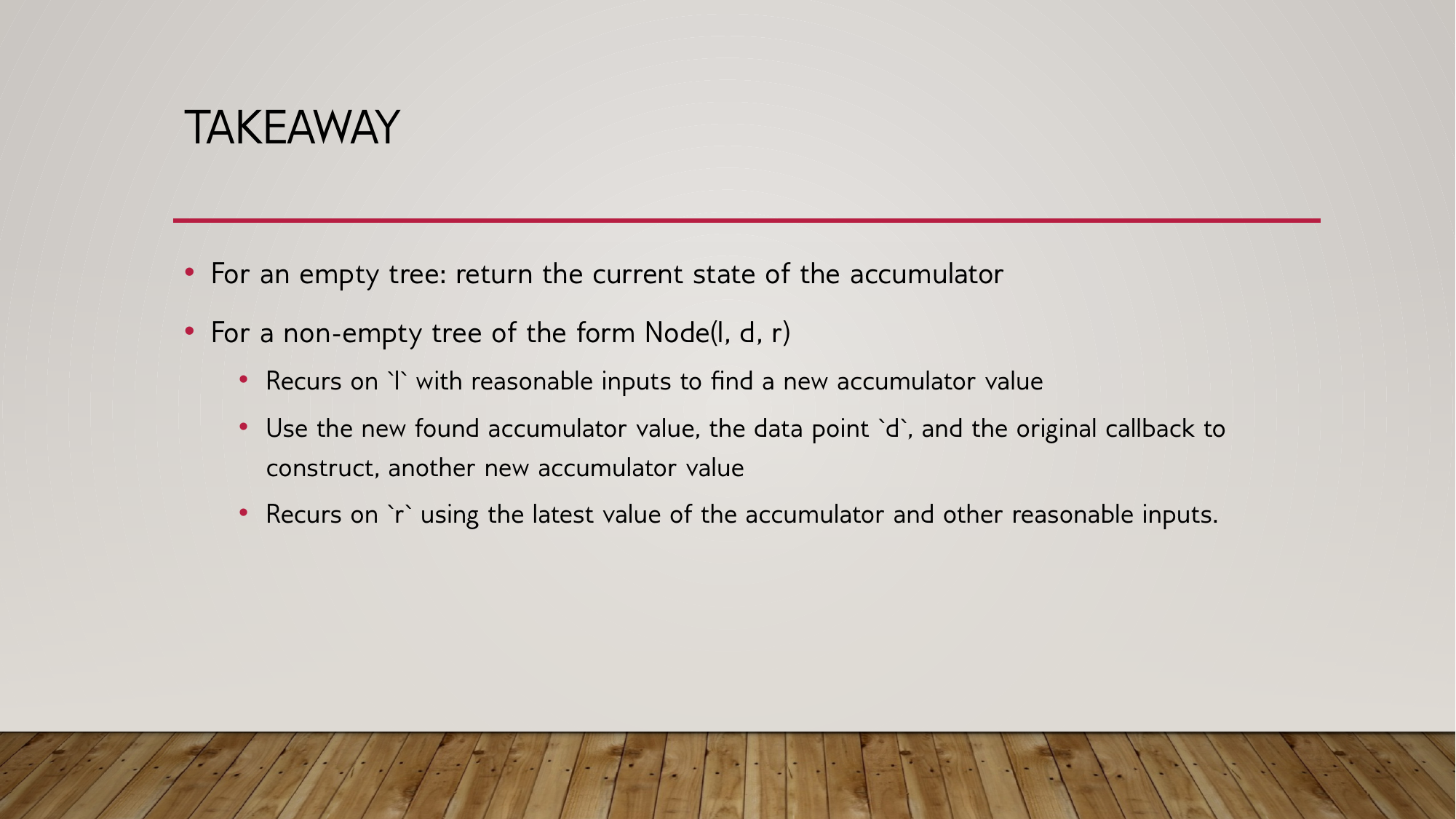

# takeaway
For an empty tree: return the current state of the accumulator
For a non-empty tree of the form Node(l, d, r)
Recurs on `l` with reasonable inputs to find a new accumulator value
Use the new found accumulator value, the data point `d`, and the original callback to construct, another new accumulator value
Recurs on `r` using the latest value of the accumulator and other reasonable inputs.